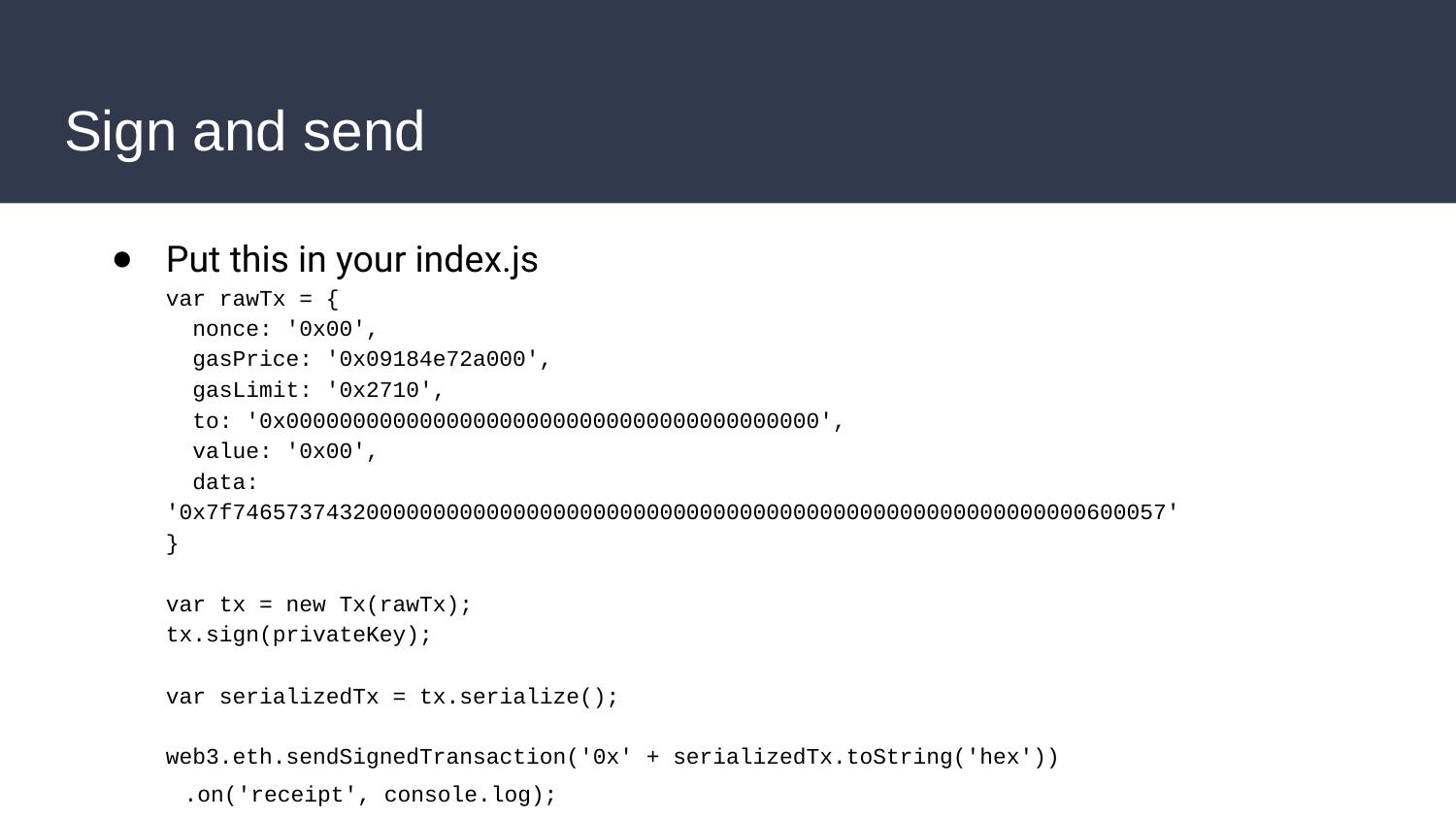

# Sign and send
Put this in your index.js
var rawTx = {
  nonce: '0x00',
  gasPrice: '0x09184e72a000',
  gasLimit: '0x2710',
  to: '0x0000000000000000000000000000000000000000',
  value: '0x00',
  data: '0x7f7465737432000000000000000000000000000000000000000000000000000000600057'
}

var tx = new Tx(rawTx);
tx.sign(privateKey);

var serializedTx = tx.serialize();

web3.eth.sendSignedTransaction('0x' + serializedTx.toString('hex'))
.on('receipt', console.log);